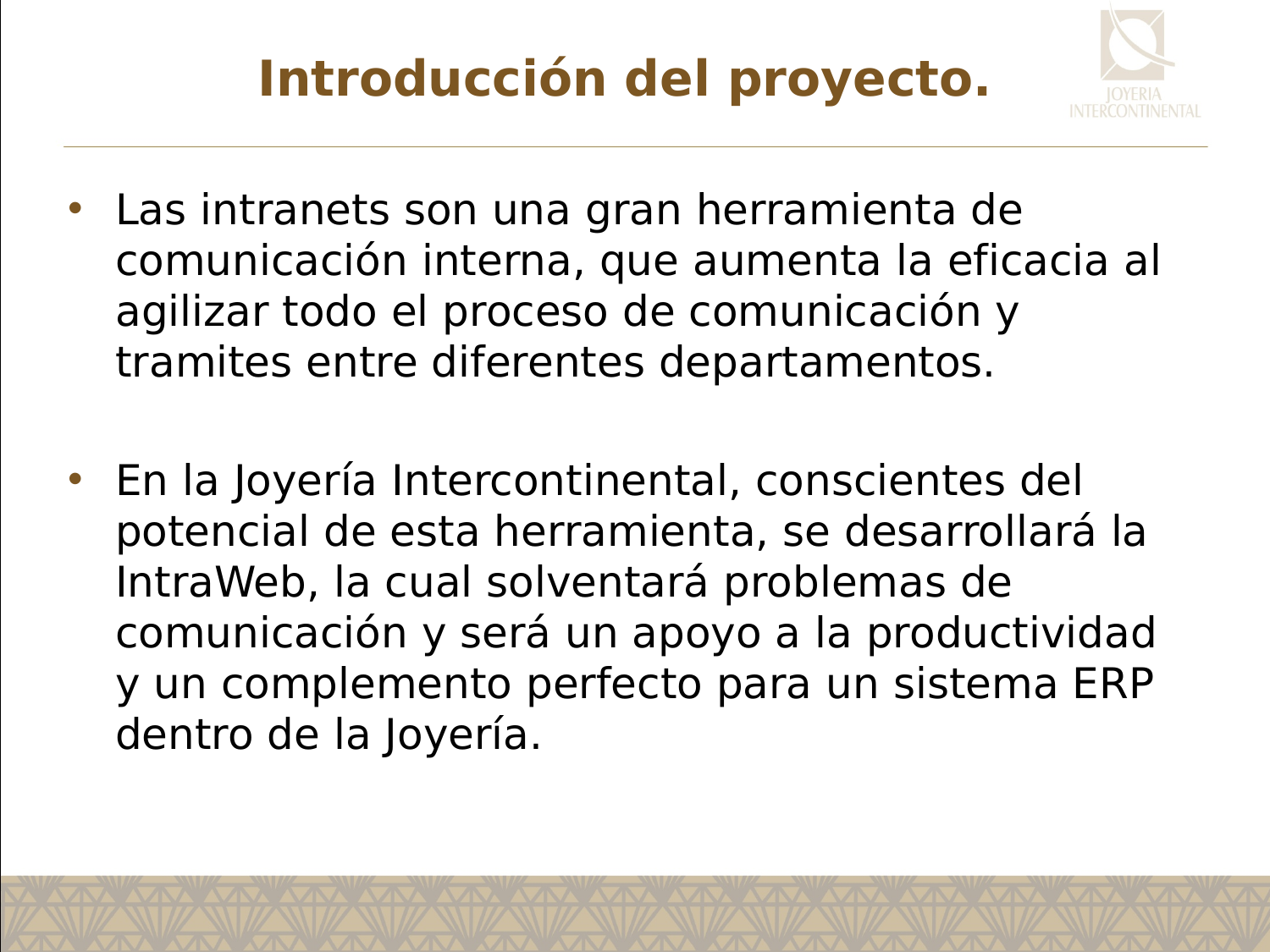

# Introducción del proyecto.
Las intranets son una gran herramienta de comunicación interna, que aumenta la eficacia al agilizar todo el proceso de comunicación y tramites entre diferentes departamentos.

En la Joyería Intercontinental, conscientes del potencial de esta herramienta, se desarrollará la IntraWeb, la cual solventará problemas de comunicación y será un apoyo a la productividad y un complemento perfecto para un sistema ERP dentro de la Joyería.